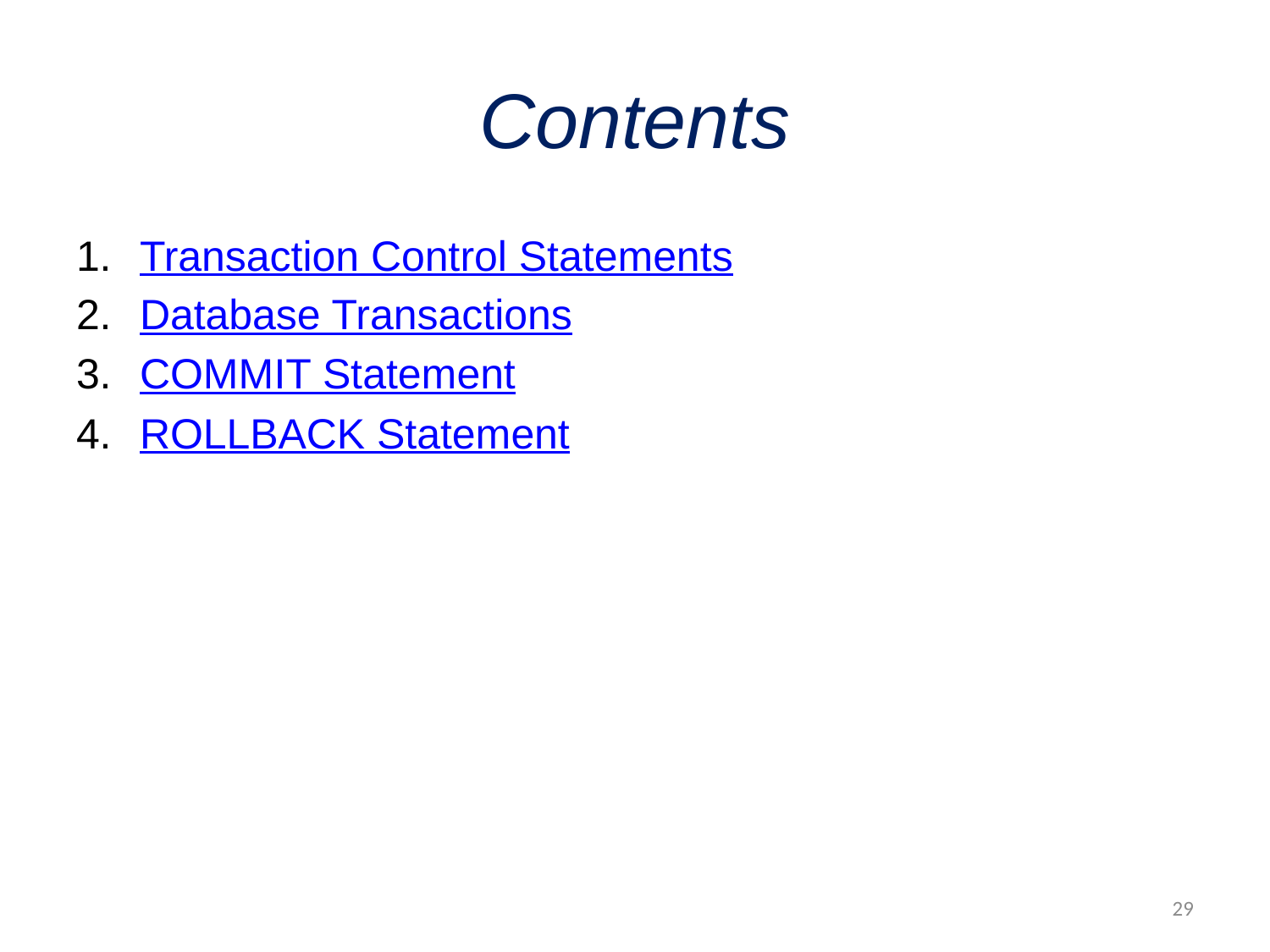

# Contents
Transaction Control Statements
Database Transactions
COMMIT Statement
ROLLBACK Statement

29